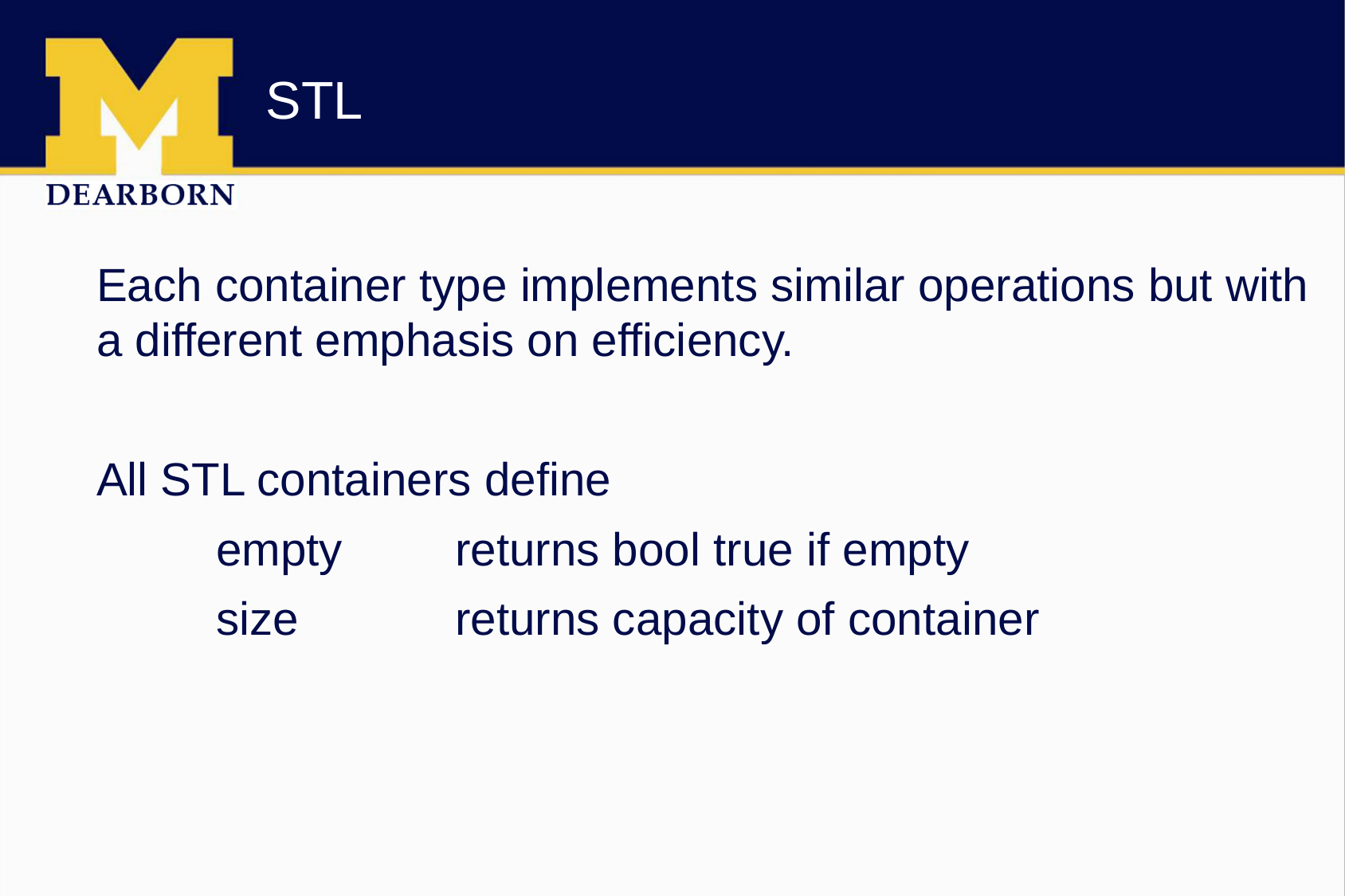

# STL
Each container type implements similar operations but with a different emphasis on efficiency.

All STL containers define
	empty	returns bool true if empty
	size		returns capacity of container